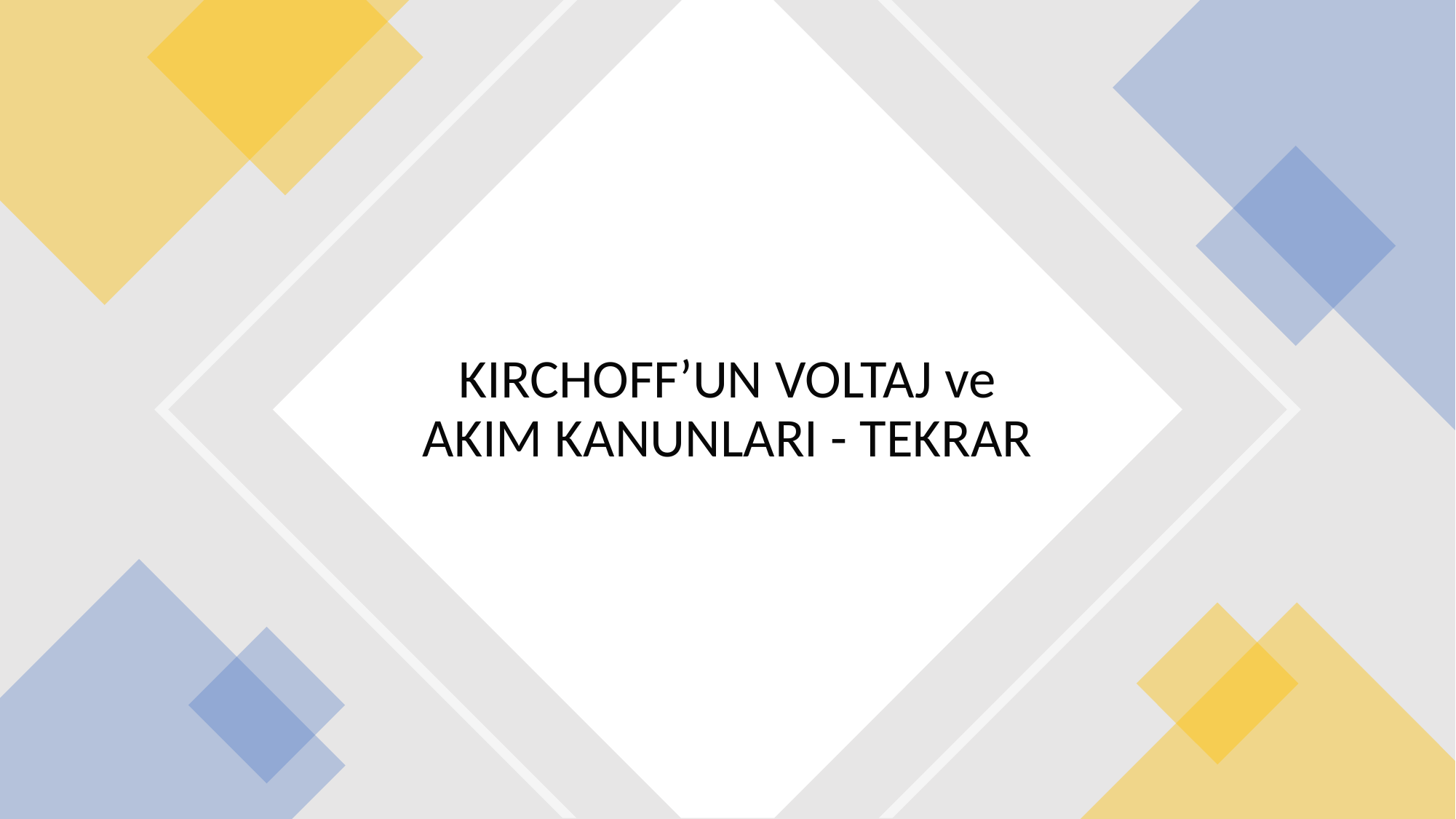

# KIRCHOFF’UN VOLTAJ ve AKIM KANUNLARI - TEKRAR